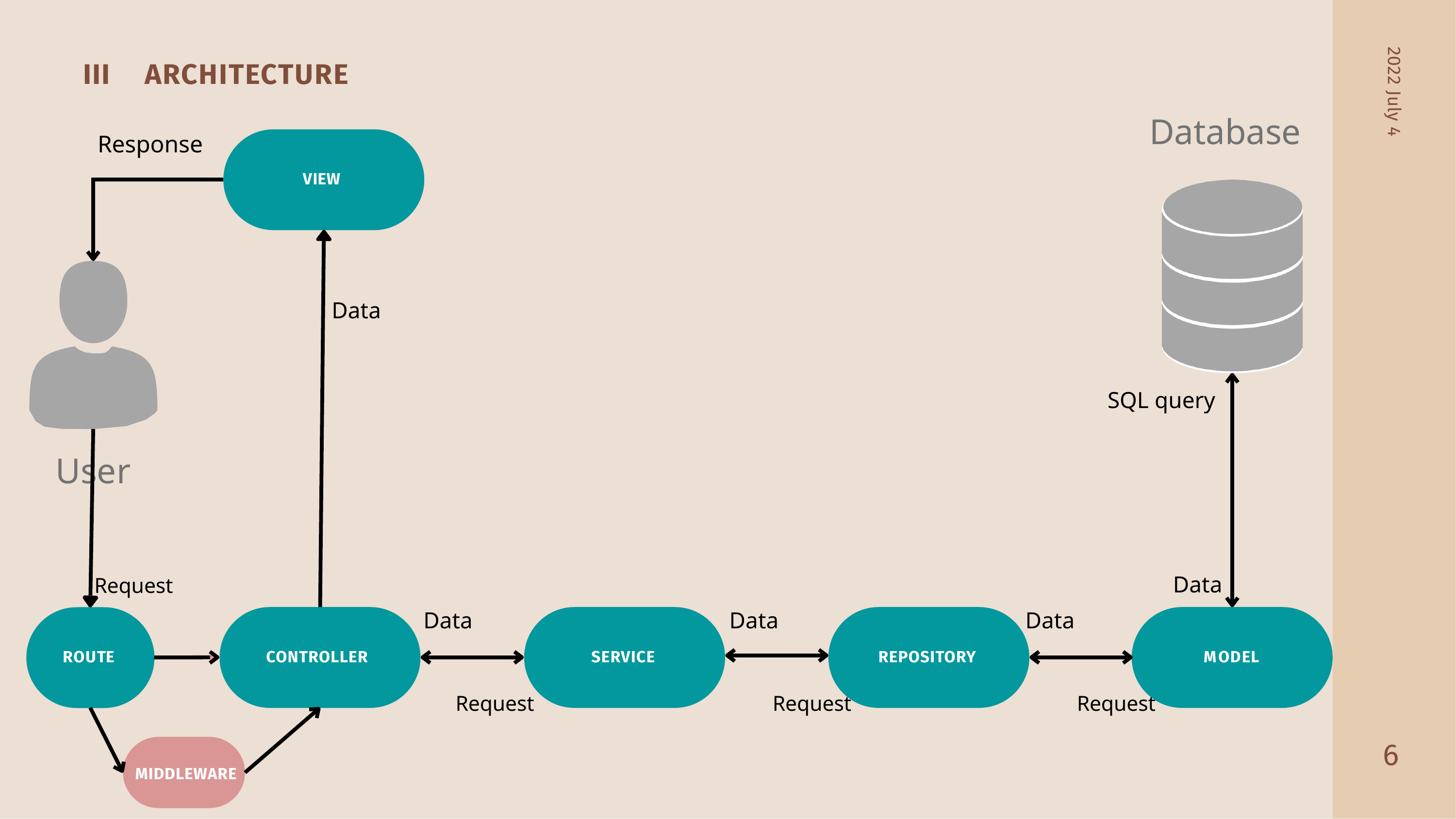

2022 July 4
# III	ARCHITECTURE
Database
Response

VIEW

Data

SQL query

User
Data
Request
Data
Data
Data

CONTROLLER
SERVICE
REPOSITORY
MODEL
ROUTE

Request
Request
Request

2
6
MIDDLEWARE